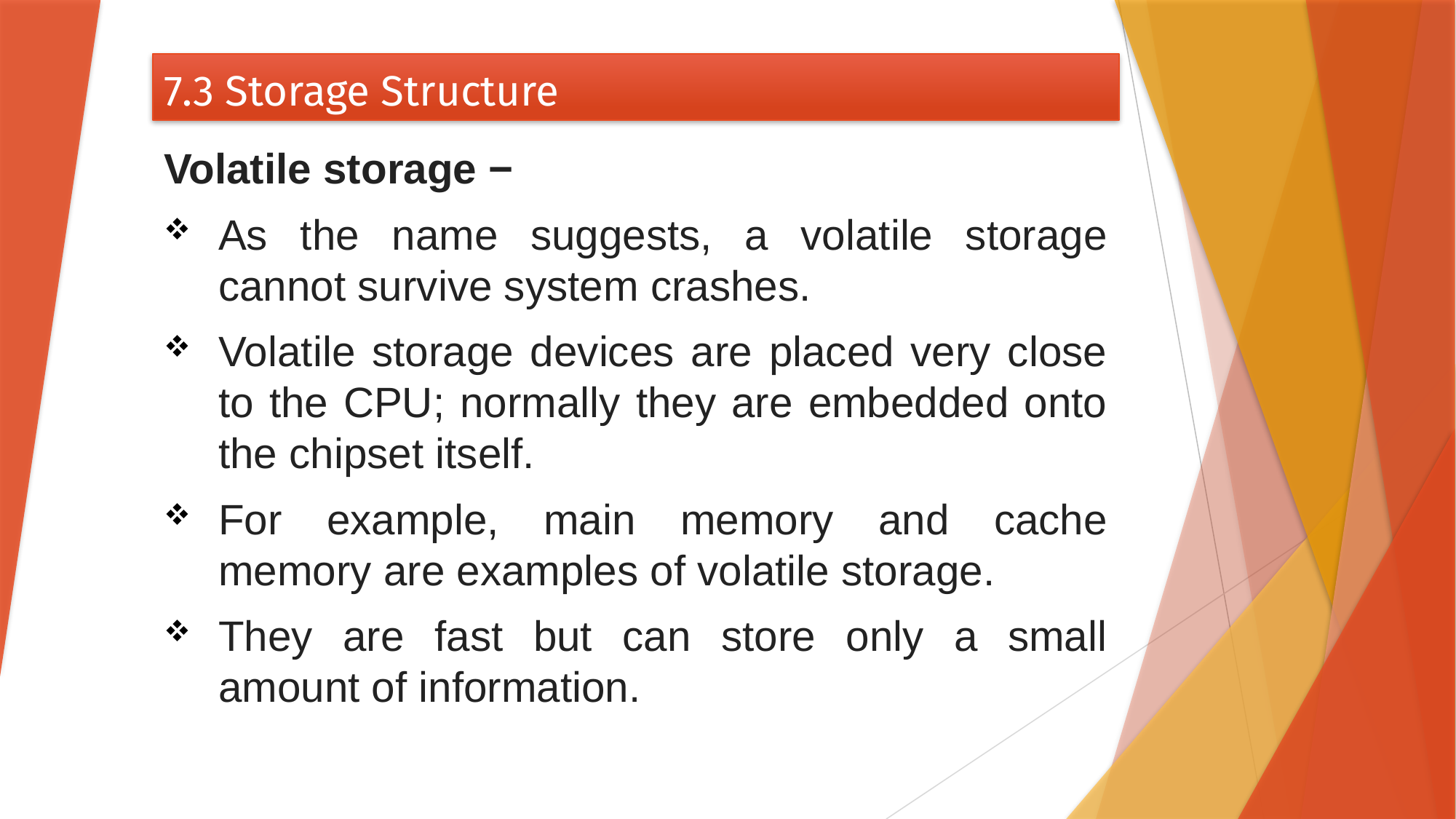

# 7.3 Storage Structure
Volatile storage −
As the name suggests, a volatile storage cannot survive system crashes.
Volatile storage devices are placed very close to the CPU; normally they are embedded onto the chipset itself.
For example, main memory and cache memory are examples of volatile storage.
They are fast but can store only a small amount of information.